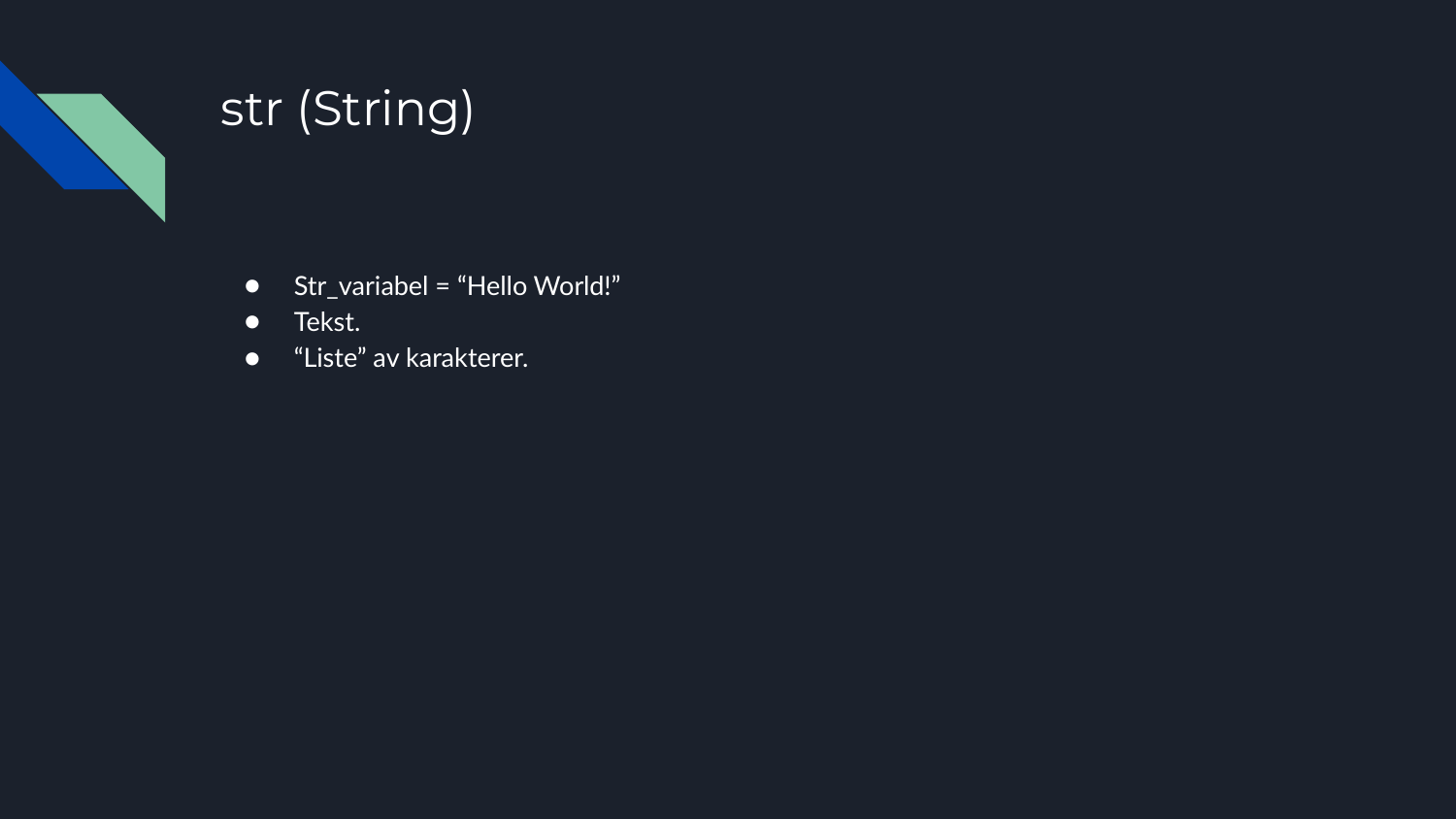

# str (String)
Str_variabel = “Hello World!”
Tekst.
“Liste” av karakterer.